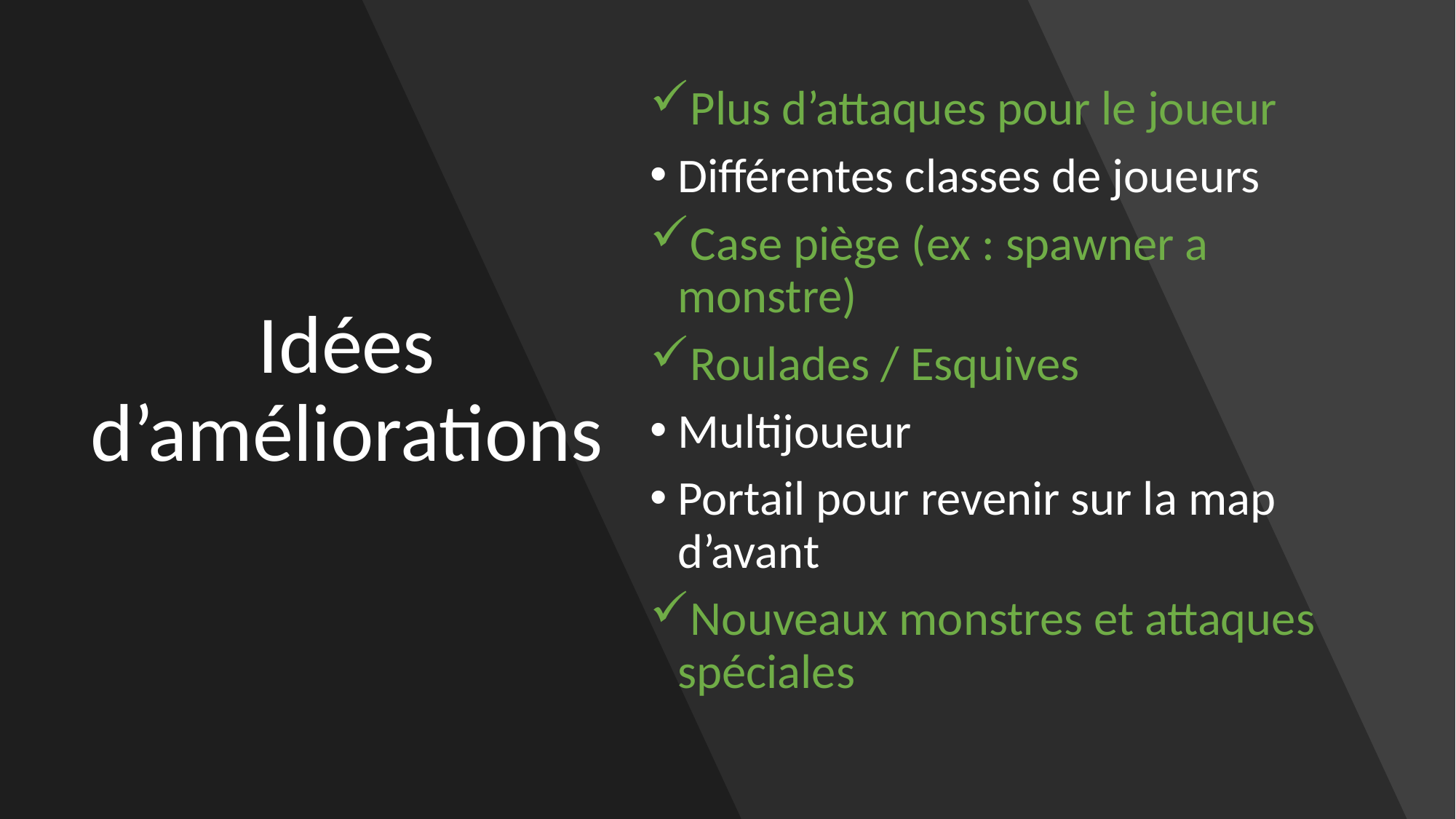

# Idées d’améliorations
Plus d’attaques pour le joueur
Différentes classes de joueurs
Case piège (ex : spawner a monstre)
Roulades / Esquives
Multijoueur
Portail pour revenir sur la map d’avant
Nouveaux monstres et attaques spéciales